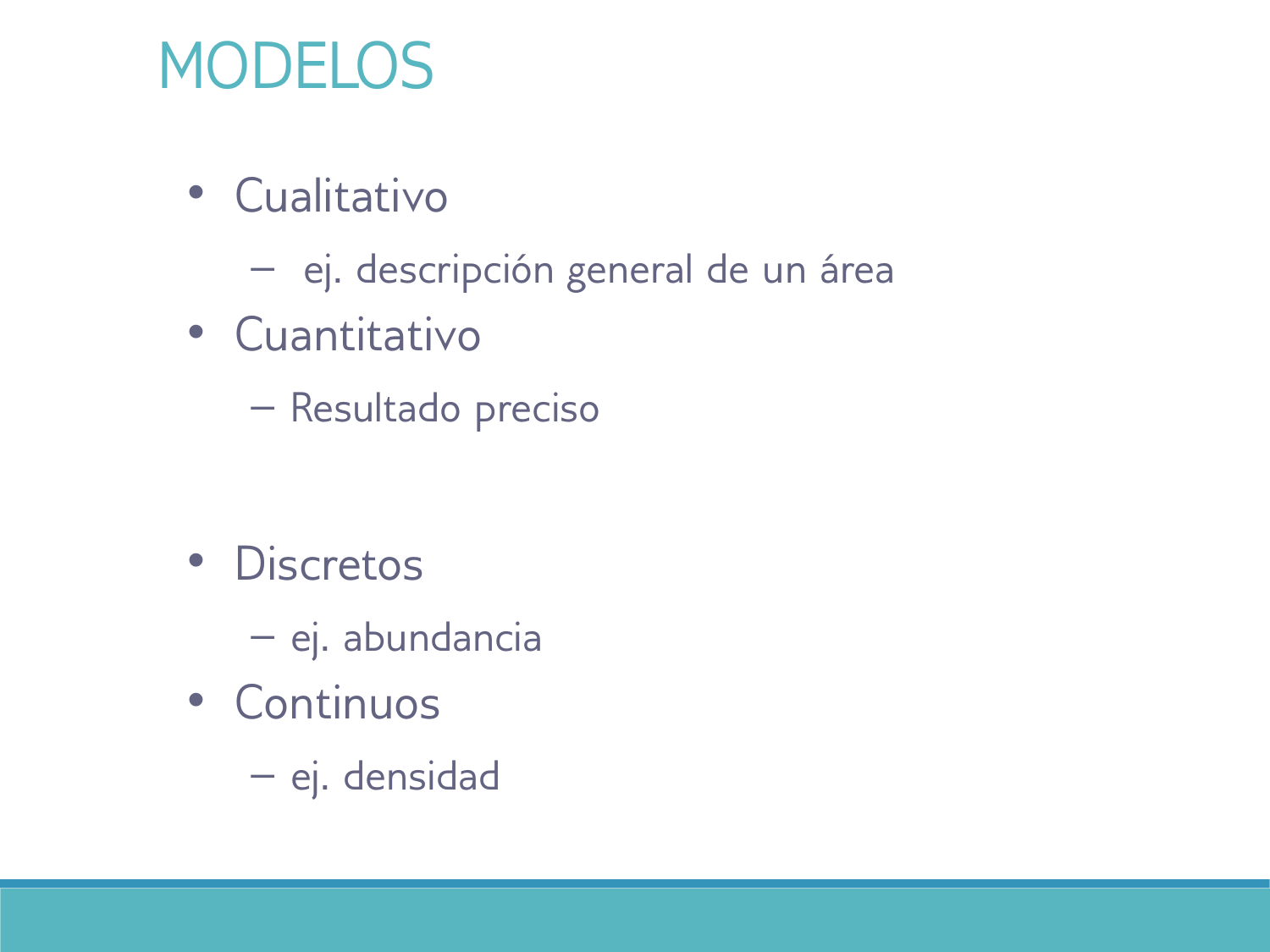

MODELOS
Cualitativo
 ej. descripción general de un área
Cuantitativo
Resultado preciso

Discretos
ej. abundancia
Continuos
ej. densidad